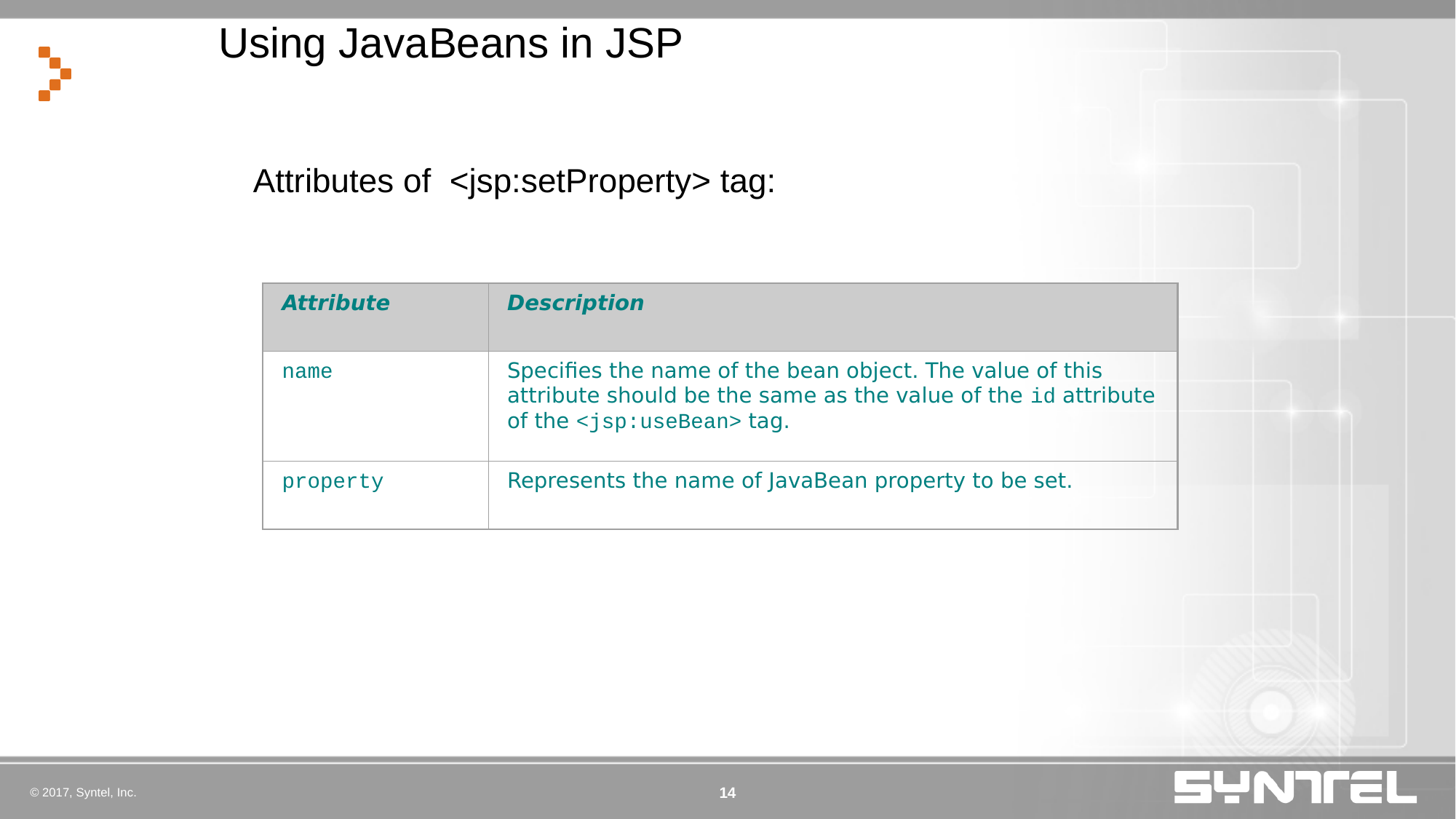

# Using JavaBeans in JSP
Attributes of  <jsp:setProperty> tag:

Attribute

Description

name

Specifies the name of the bean object. The value of this attribute should be the same as the value of the id attribute of the <jsp:useBean> tag.

property

Represents the name of JavaBean property to be set.